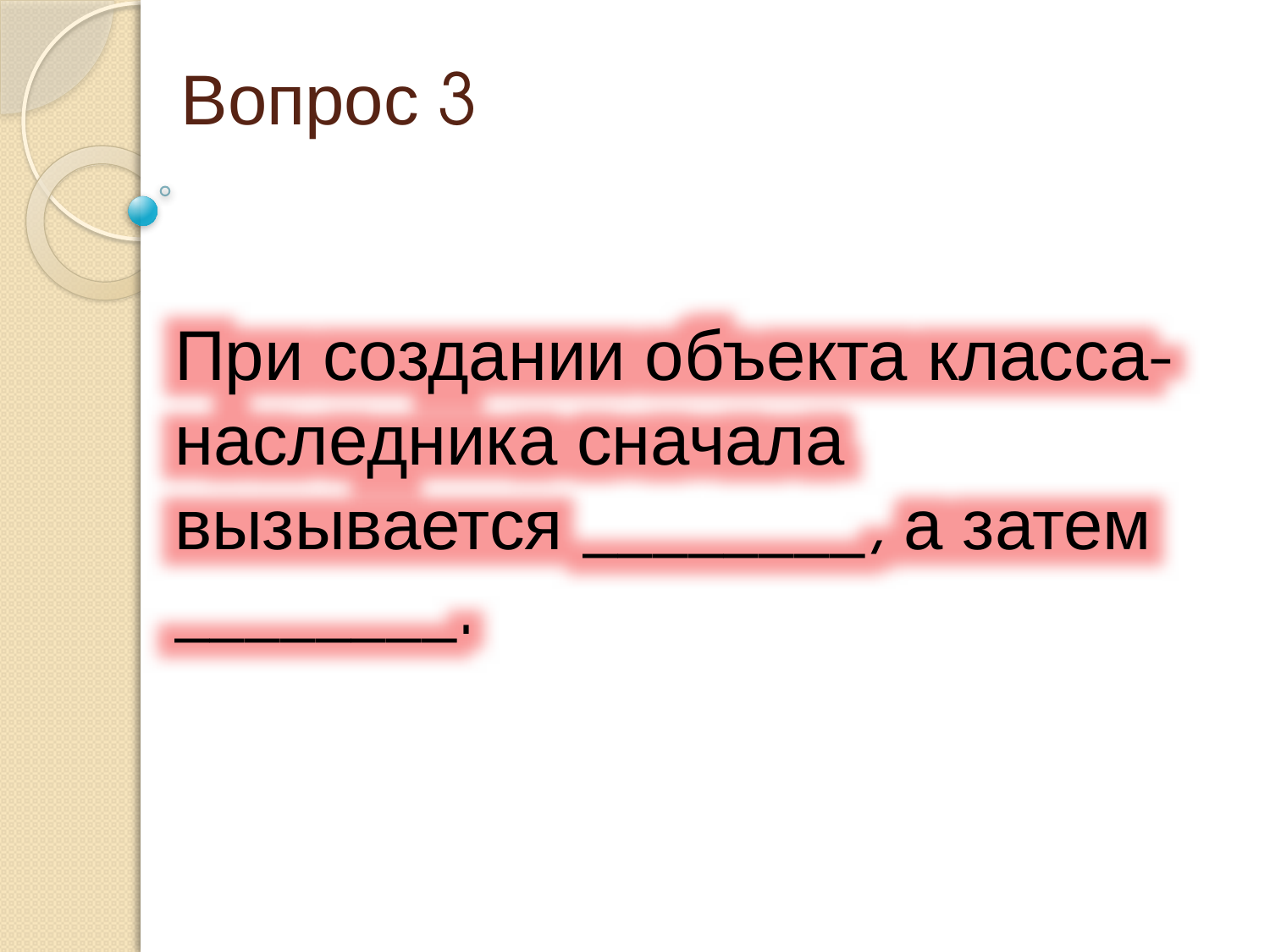

# Вопрос 3
При создании объекта класса-наследника сначала вызывается ________, а затем ________.